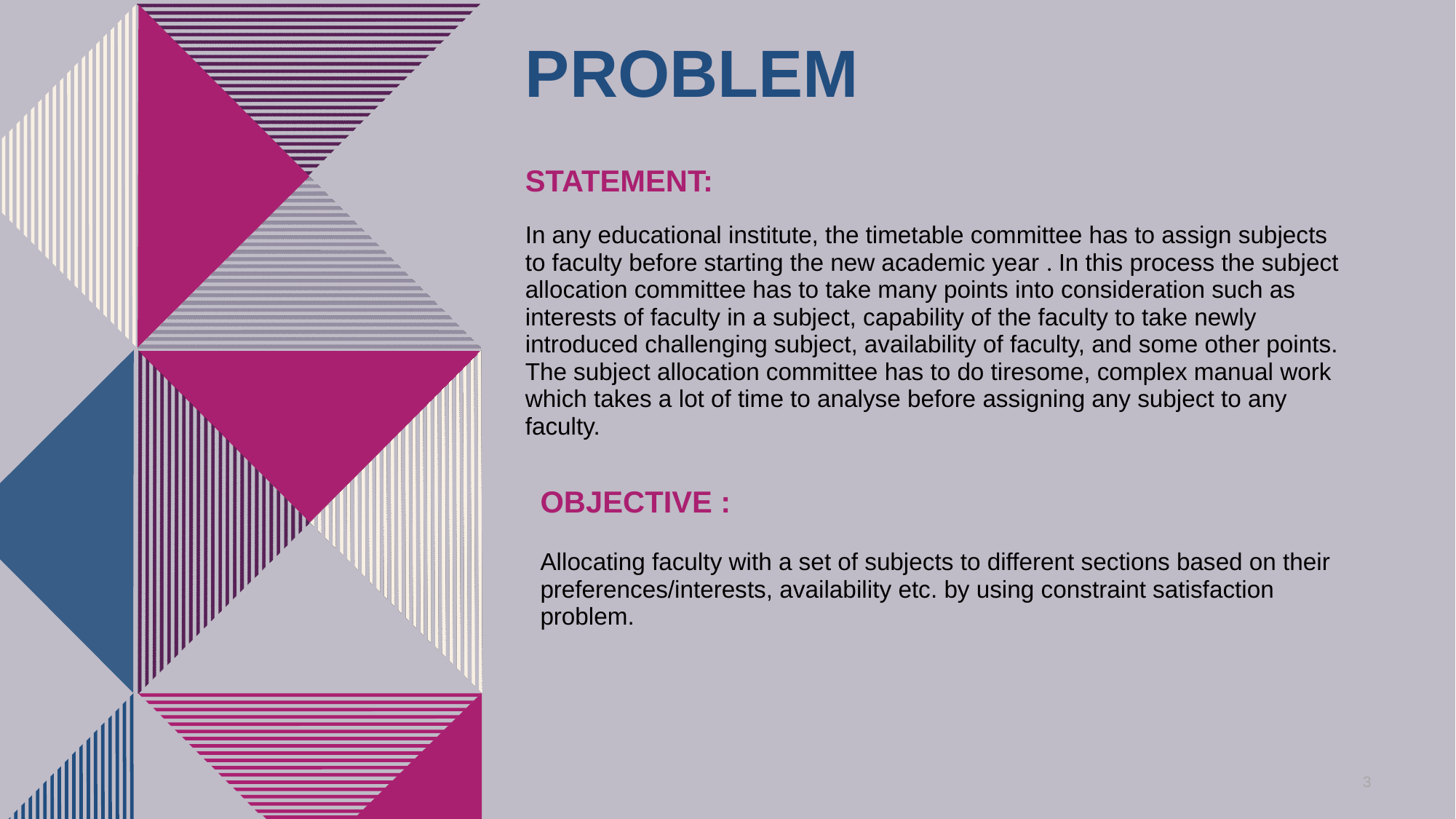

# PROBLEM
STATEMENT:
In any educational institute, the timetable committee has to assign subjects to faculty before starting the new academic year . In this process the subject allocation committee has to take many points into consideration such as interests of faculty in a subject, capability of the faculty to take newly introduced challenging subject, availability of faculty, and some other points. The subject allocation committee has to do tiresome, complex manual work which takes a lot of time to analyse before assigning any subject to any faculty.

objective :
Allocating faculty with a set of subjects to different sections based on their preferences/interests, availability etc. by using constraint satisfaction problem.
3